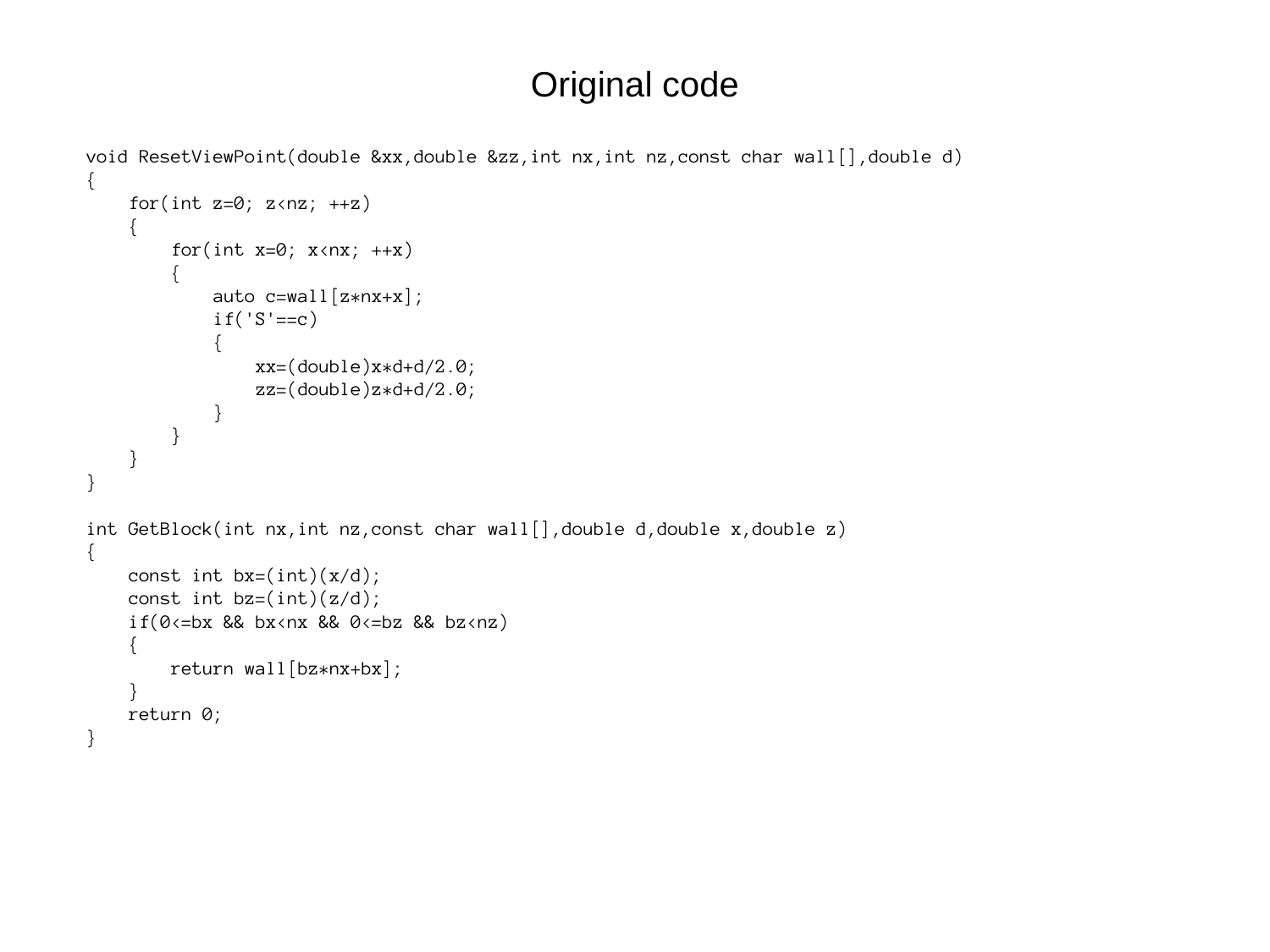

# Original code

void ResetViewPoint(double &xx,double &zz,int nx,int nz,const char wall[],double d)
{
    for(int z=0; z<nz; ++z)
    {
        for(int x=0; x<nx; ++x)
        {
            auto c=wall[z*nx+x];
            if('S'==c)
            {
                xx=(double)x*d+d/2.0;
                zz=(double)z*d+d/2.0;
            }
        }
    }
}

int GetBlock(int nx,int nz,const char wall[],double d,double x,double z)
{
    const int bx=(int)(x/d);
    const int bz=(int)(z/d);
    if(0<=bx && bx<nx && 0<=bz && bz<nz)
    {
        return wall[bz*nx+bx];
    }
    return 0;
}